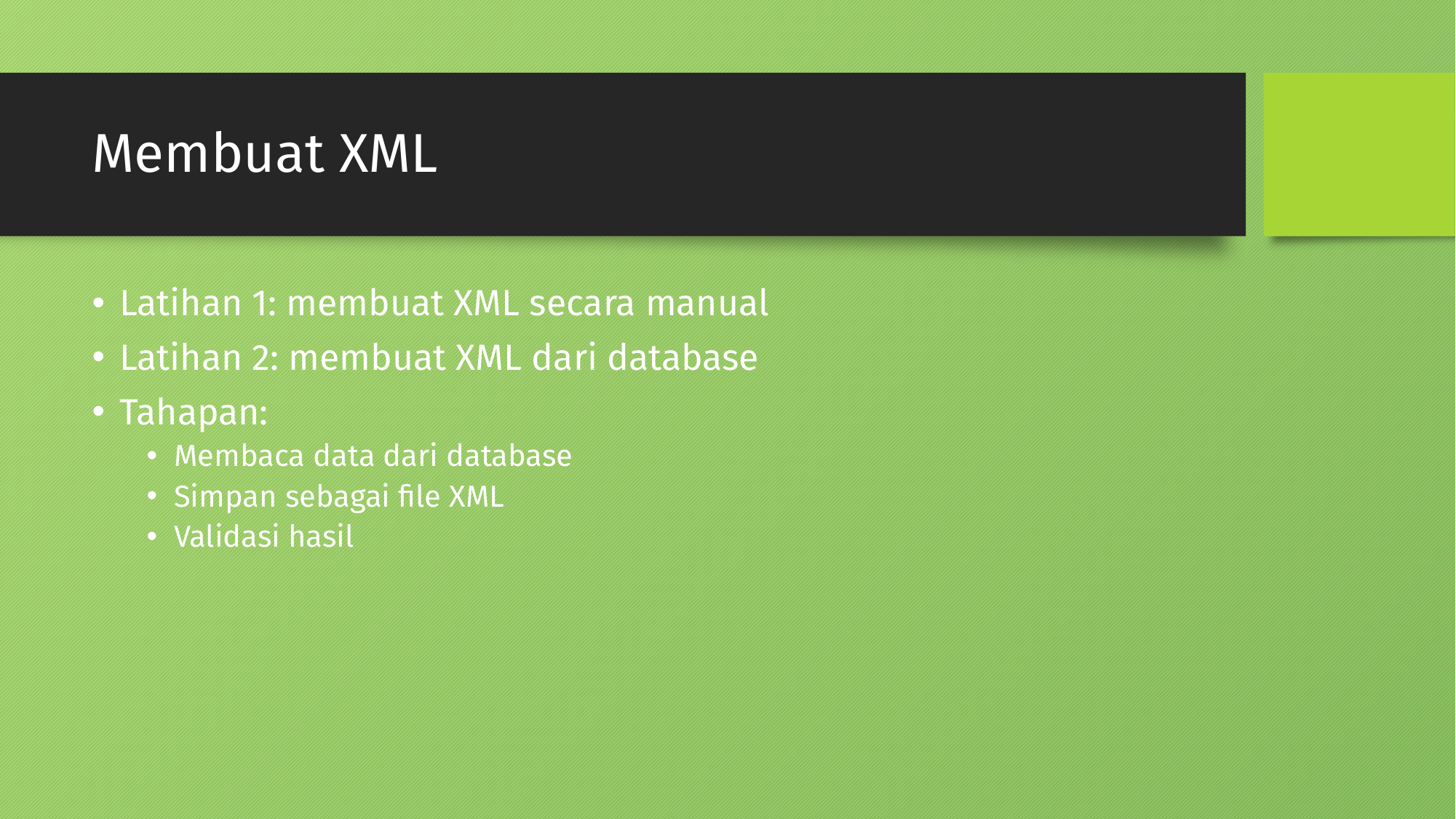

# Membuat XML
Latihan 1: membuat XML secara manual
Latihan 2: membuat XML dari database
Tahapan:
Membaca data dari database
Simpan sebagai file XML
Validasi hasil